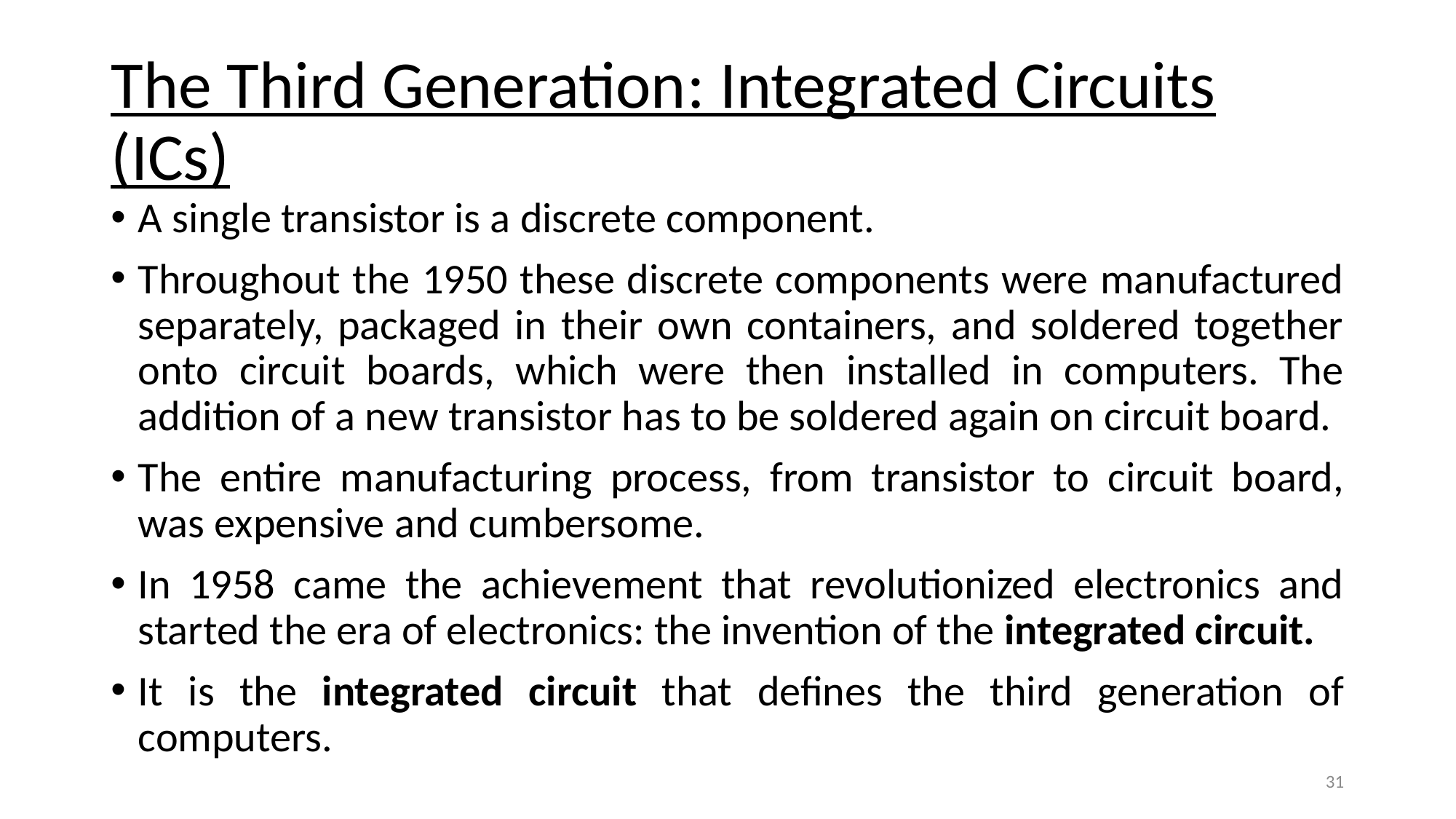

# The Third Generation: Integrated Circuits (ICs)
A single transistor is a discrete component.
Throughout the 1950 these discrete components were manufactured separately, packaged in their own containers, and soldered together onto circuit boards, which were then installed in computers. The addition of a new transistor has to be soldered again on circuit board.
The entire manufacturing process, from transistor to circuit board, was expensive and cumbersome.
In 1958 came the achievement that revolutionized electronics and started the era of electronics: the invention of the integrated circuit.
It is the integrated circuit that defines the third generation of computers.
31